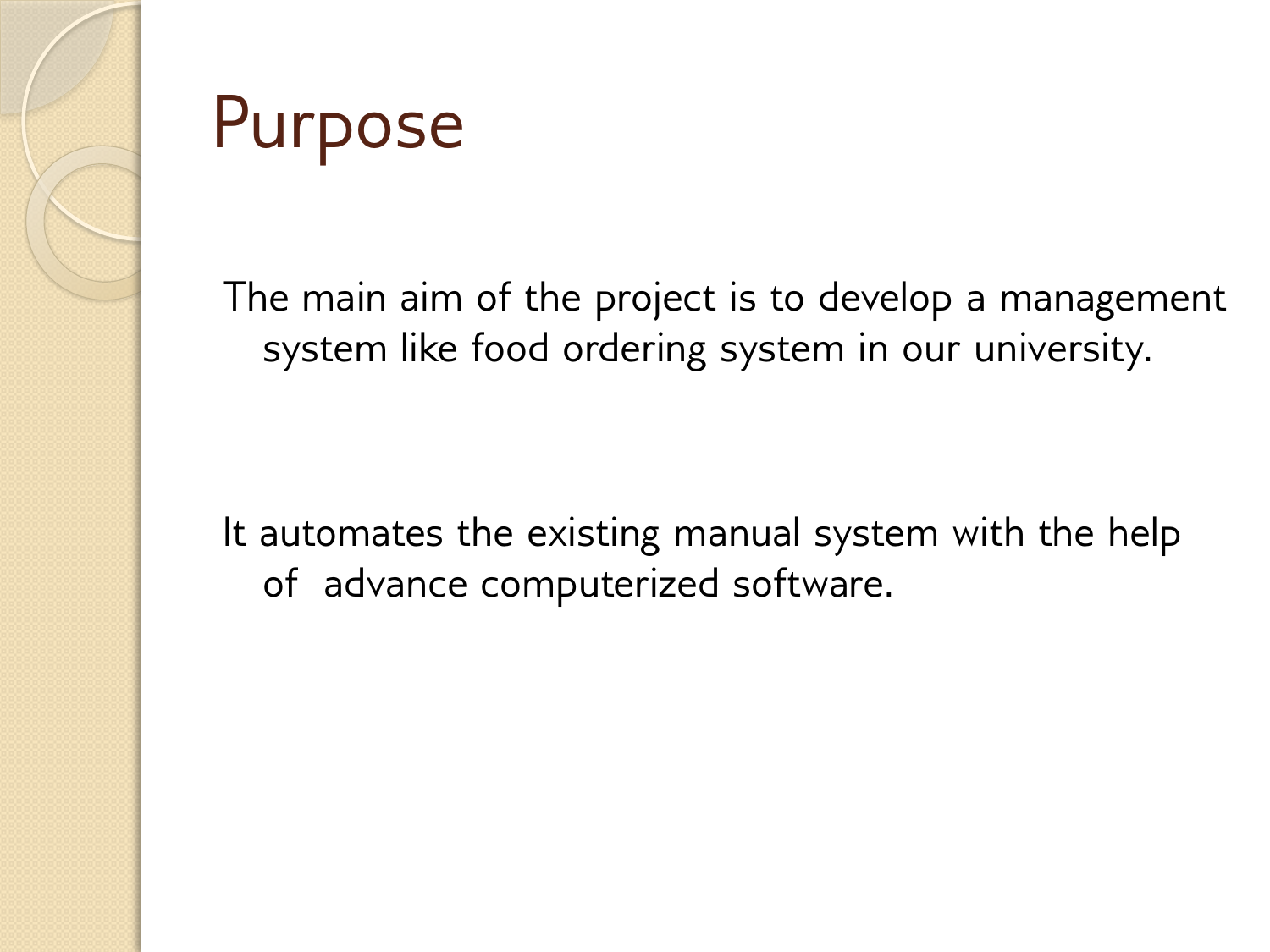

# Purpose

The main aim of the project is to develop a management system like food ordering system in our university.

It automates the existing manual system with the help of  advance computerized software.